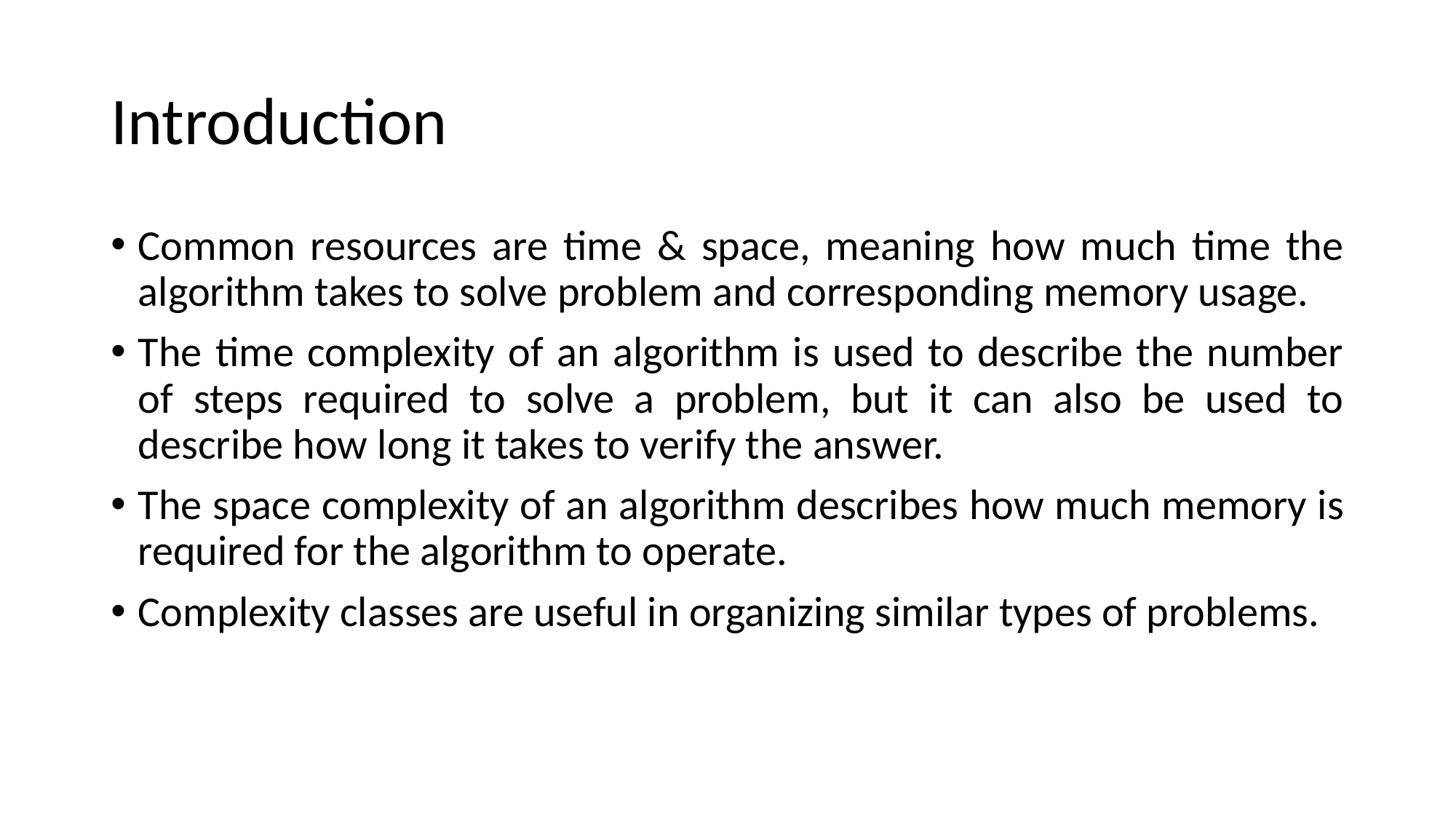

# Introduction
Common resources are time & space, meaning how much time the algorithm takes to solve problem and corresponding memory usage.
The time complexity of an algorithm is used to describe the number of steps required to solve a problem, but it can also be used to describe how long it takes to verify the answer.
The space complexity of an algorithm describes how much memory is required for the algorithm to operate.
Complexity classes are useful in organizing similar types of problems.